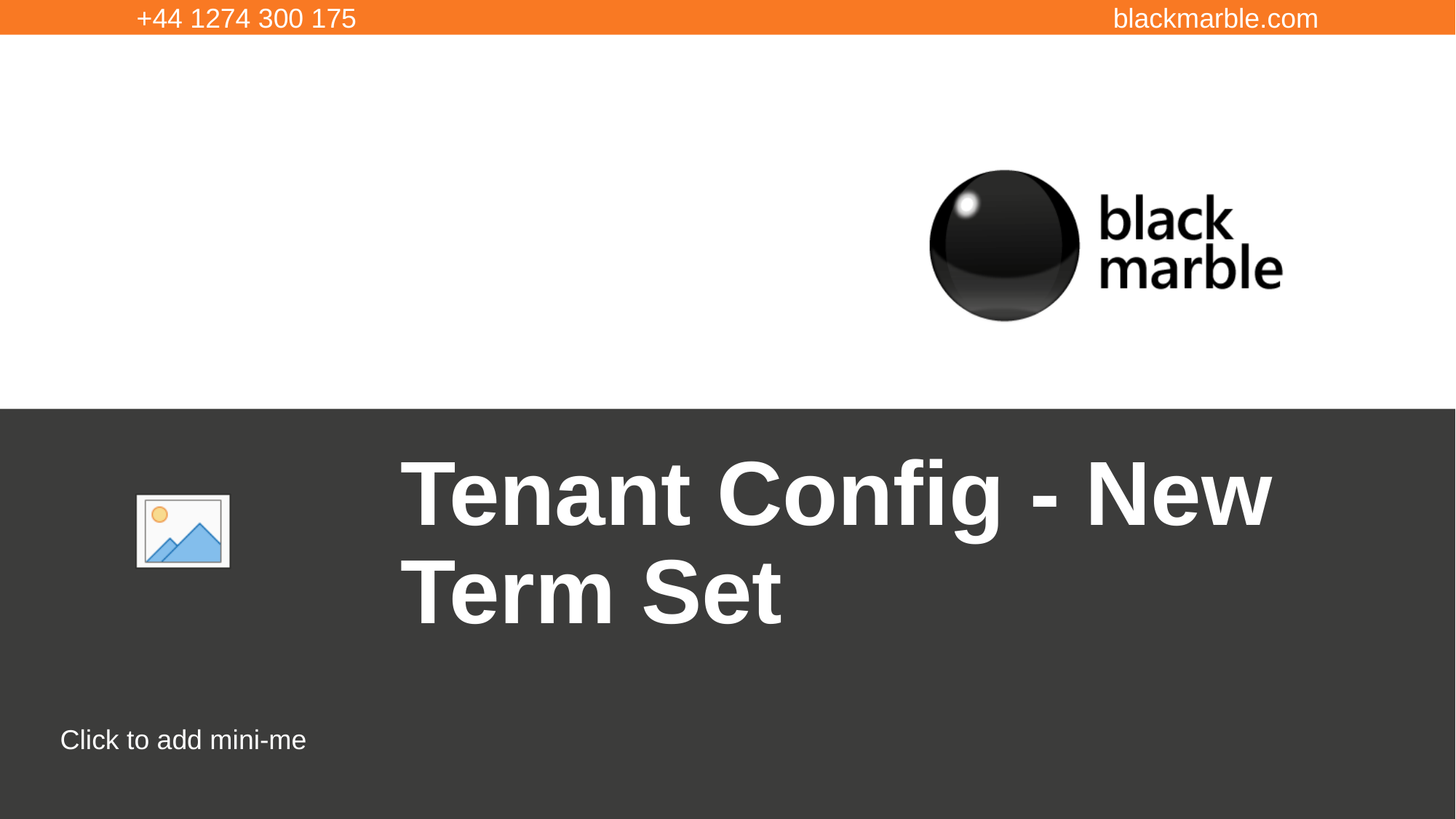

# Tenant Config - New Term Set